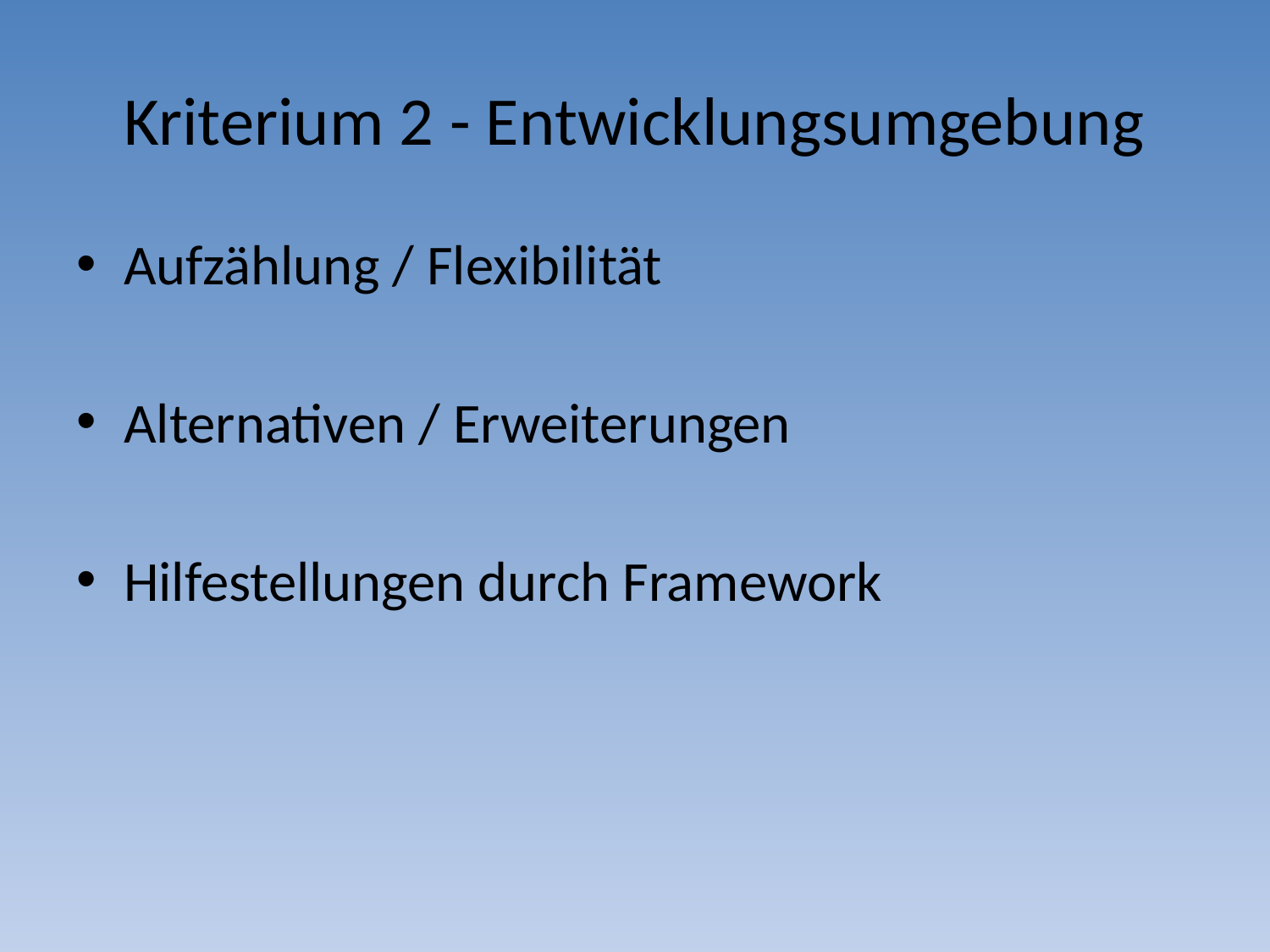

# Kriterium 2 - Entwicklungsumgebung
Aufzählung / Flexibilität

Alternativen / Erweiterungen

Hilfestellungen durch Framework